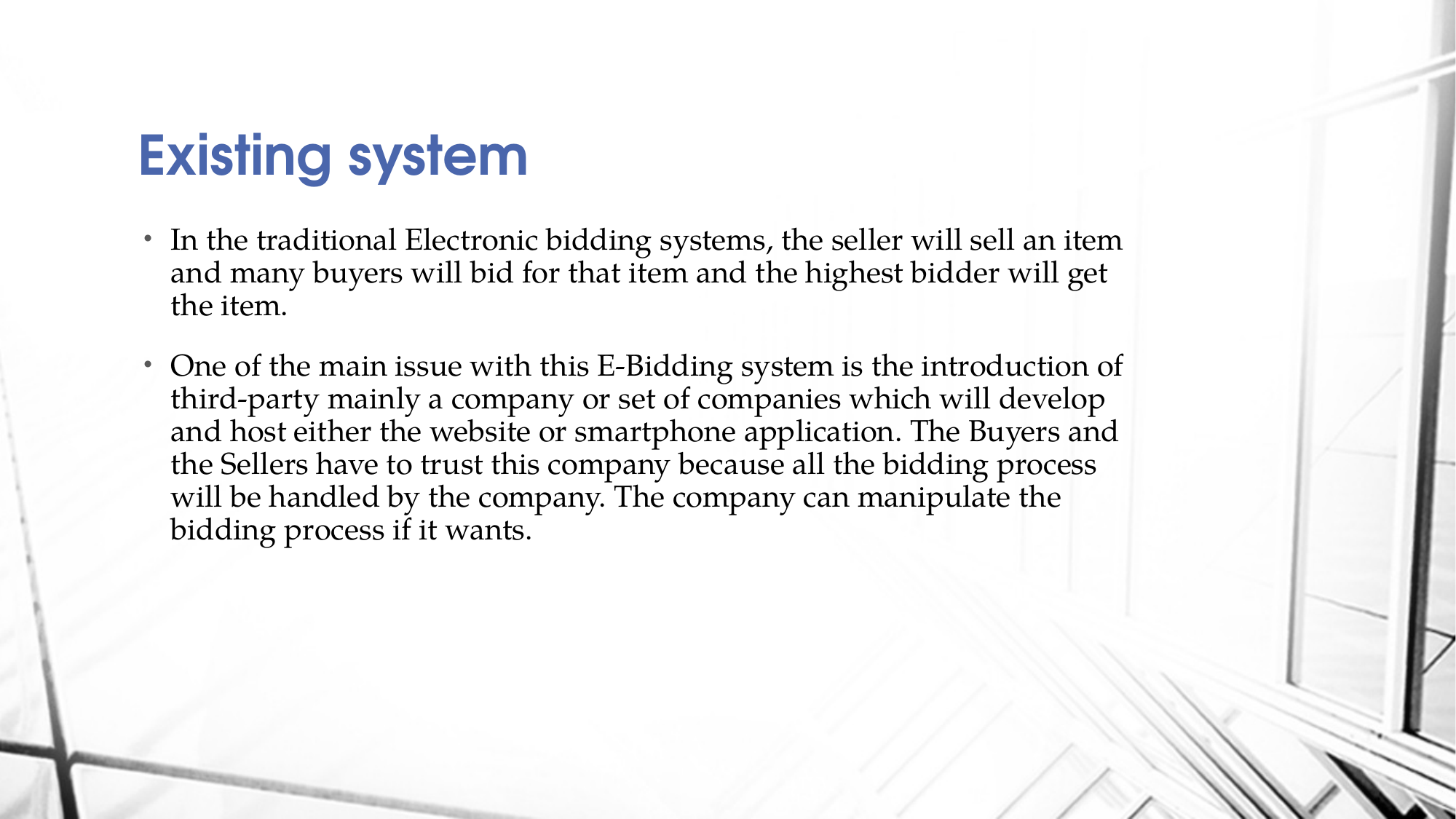

# Existing system
In the traditional Electronic bidding systems, the seller will sell an item and many buyers will bid for that item and the highest bidder will get the item.
One of the main issue with this E-Bidding system is the introduction of third-party mainly a company or set of companies which will develop and host either the website or smartphone application. The Buyers and the Sellers have to trust this company because all the bidding process will be handled by the company. The company can manipulate the bidding process if it wants.